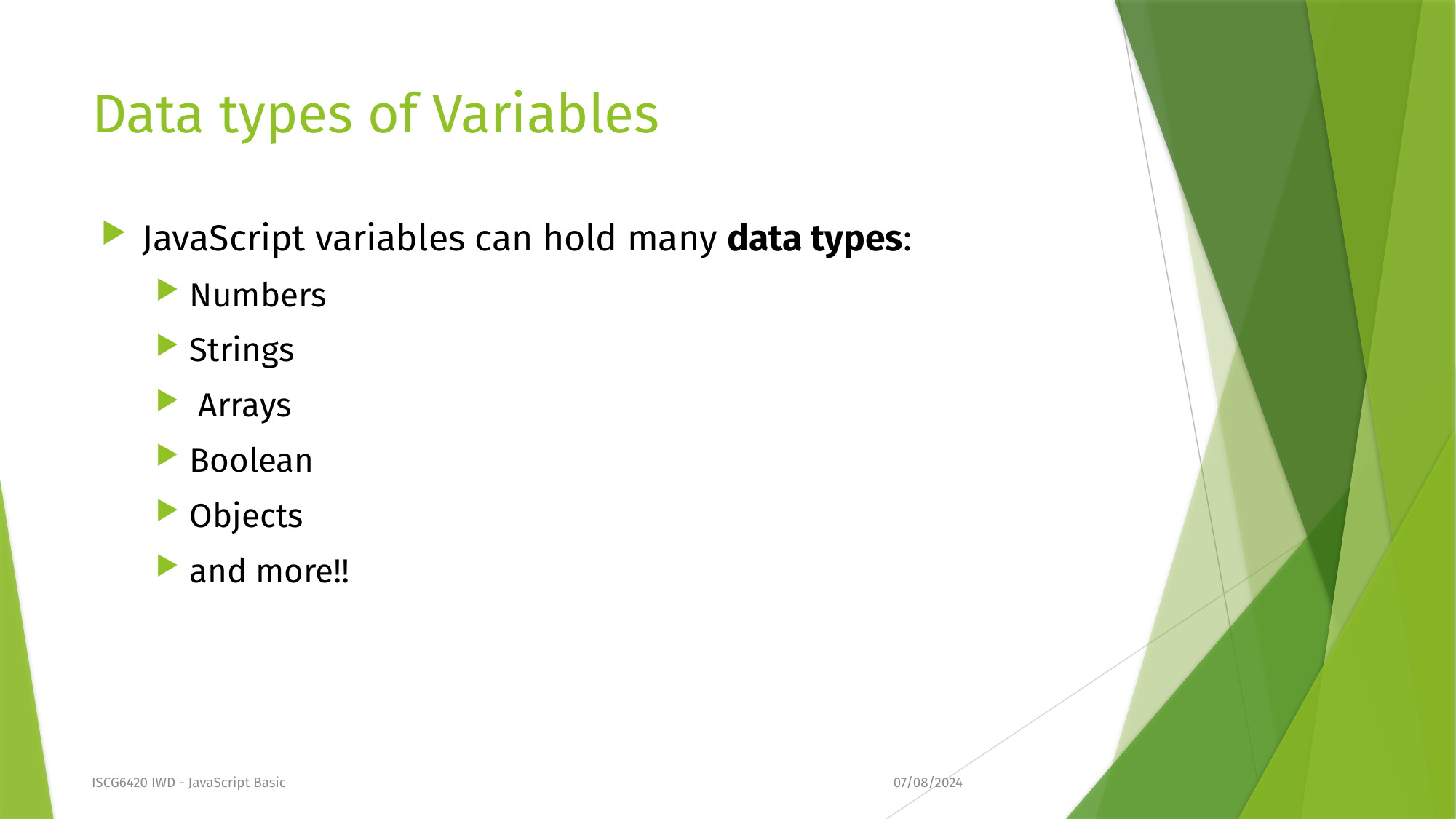

# Data types of Variables
JavaScript variables can hold many data types:
Numbers
Strings
 Arrays
Boolean
Objects
and more!!
ISCG6420 IWD - JavaScript Basic
07/08/2024